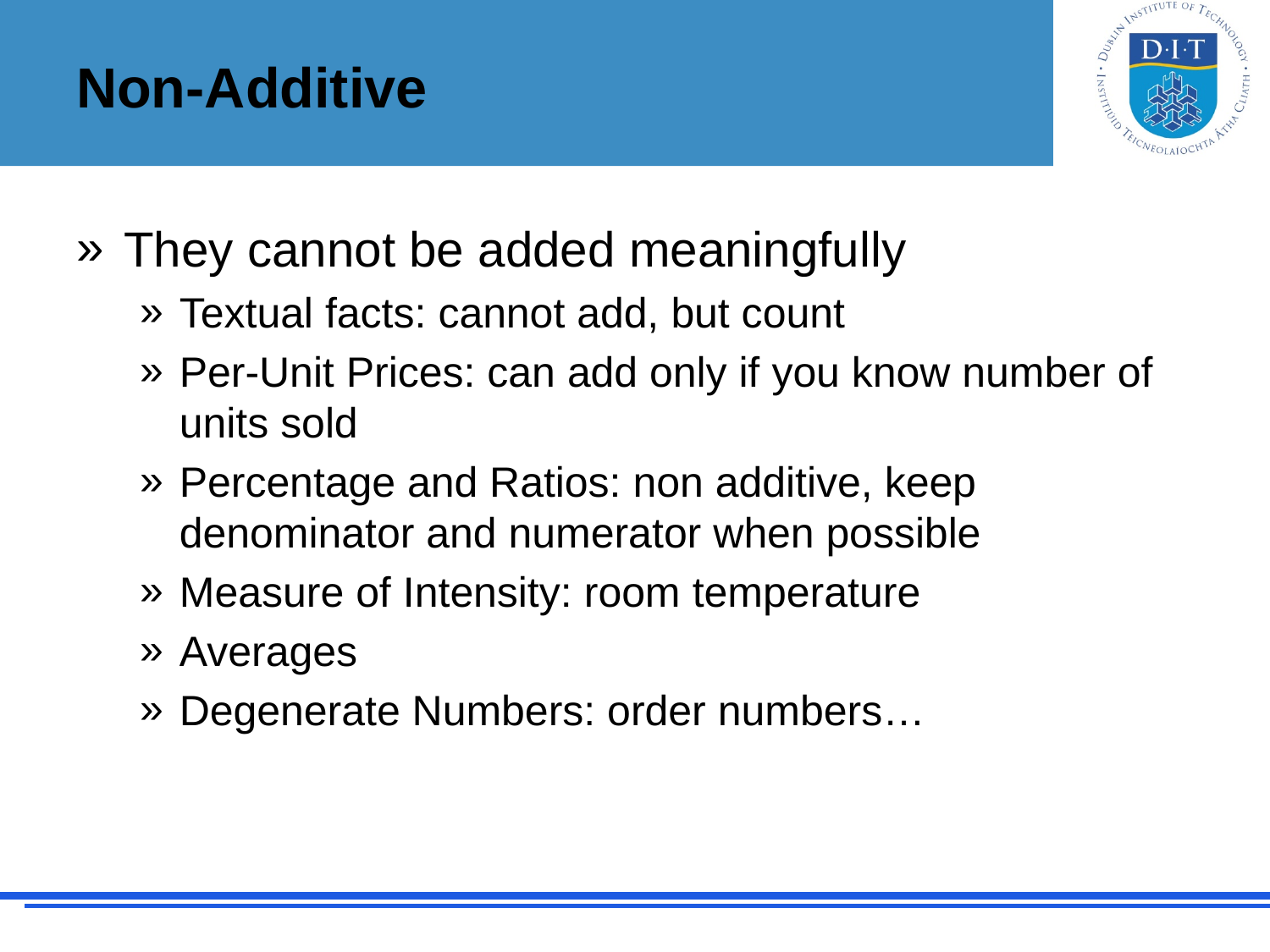

# Non-Additive
They cannot be added meaningfully
Textual facts: cannot add, but count
Per-Unit Prices: can add only if you know number of units sold
Percentage and Ratios: non additive, keep denominator and numerator when possible
Measure of Intensity: room temperature
Averages
Degenerate Numbers: order numbers…